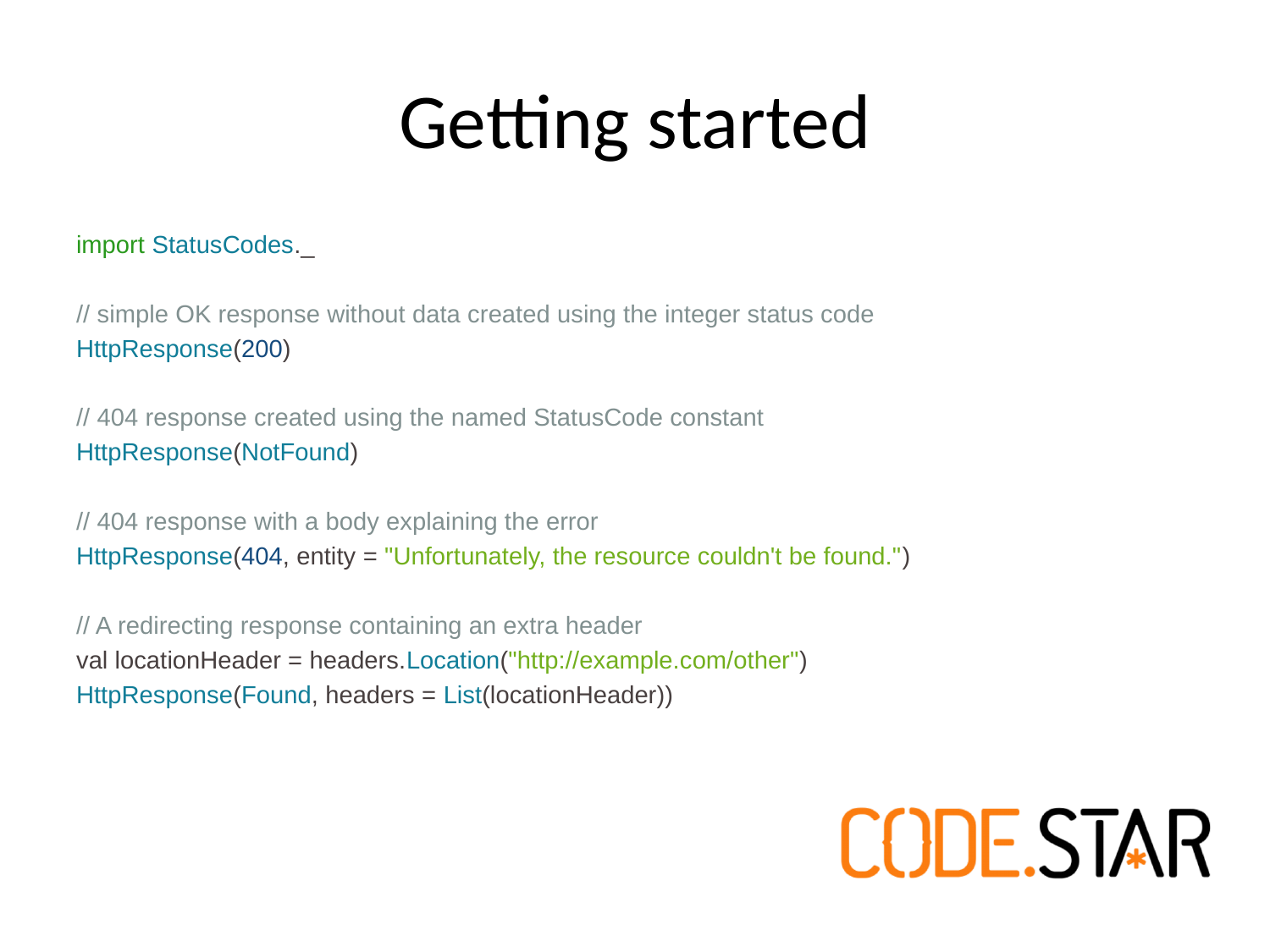

# Getting started
import StatusCodes._

// simple OK response without data created using the integer status code
HttpResponse(200)

// 404 response created using the named StatusCode constant
HttpResponse(NotFound)

// 404 response with a body explaining the error
HttpResponse(404, entity = "Unfortunately, the resource couldn't be found.")

// A redirecting response containing an extra header
val locationHeader = headers.Location("http://example.com/other")
HttpResponse(Found, headers = List(locationHeader))